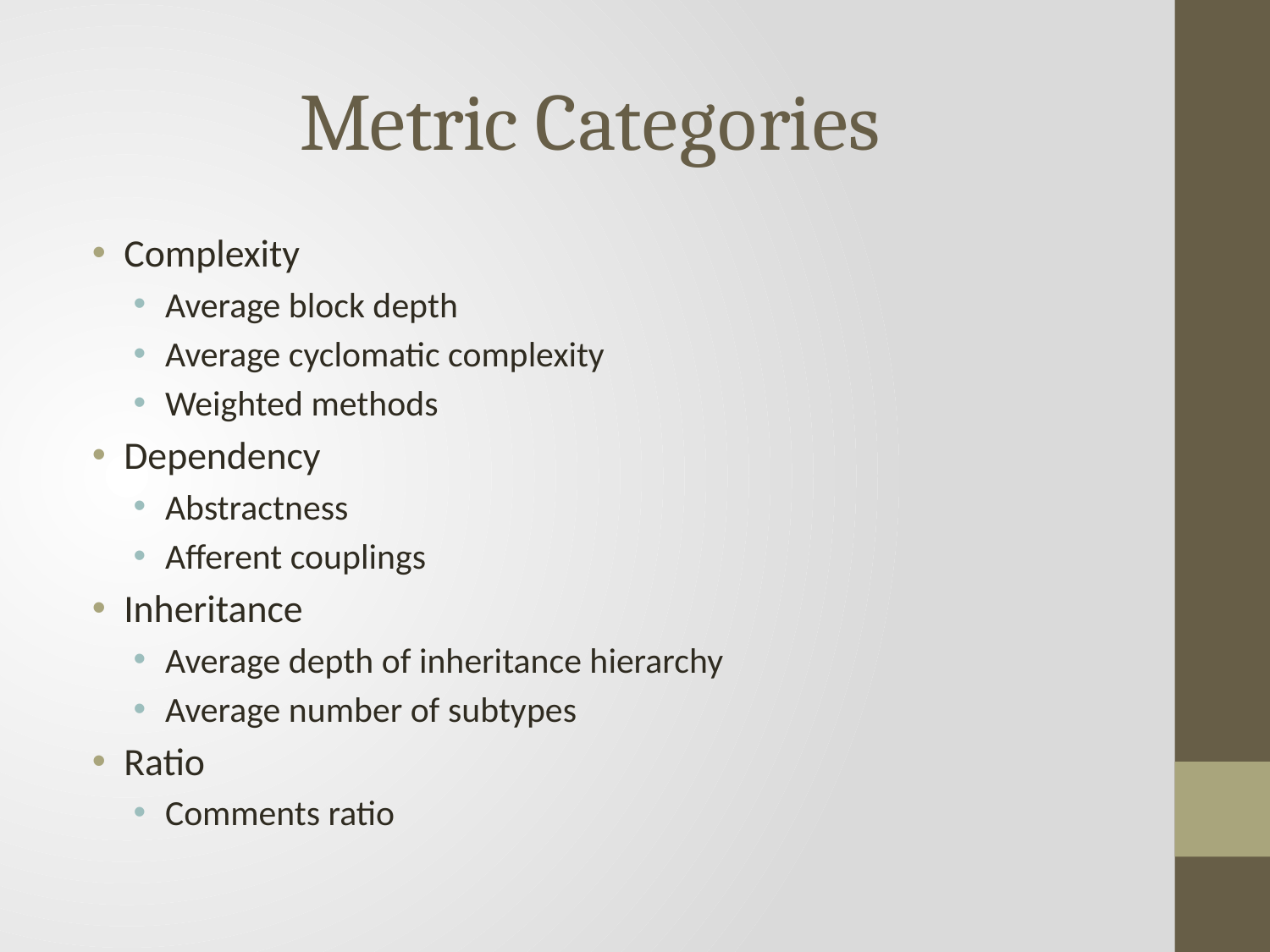

# Metric Categories
Complexity
Average block depth
Average cyclomatic complexity
Weighted methods
Dependency
Abstractness
Afferent couplings
Inheritance
Average depth of inheritance hierarchy
Average number of subtypes
Ratio
Comments ratio